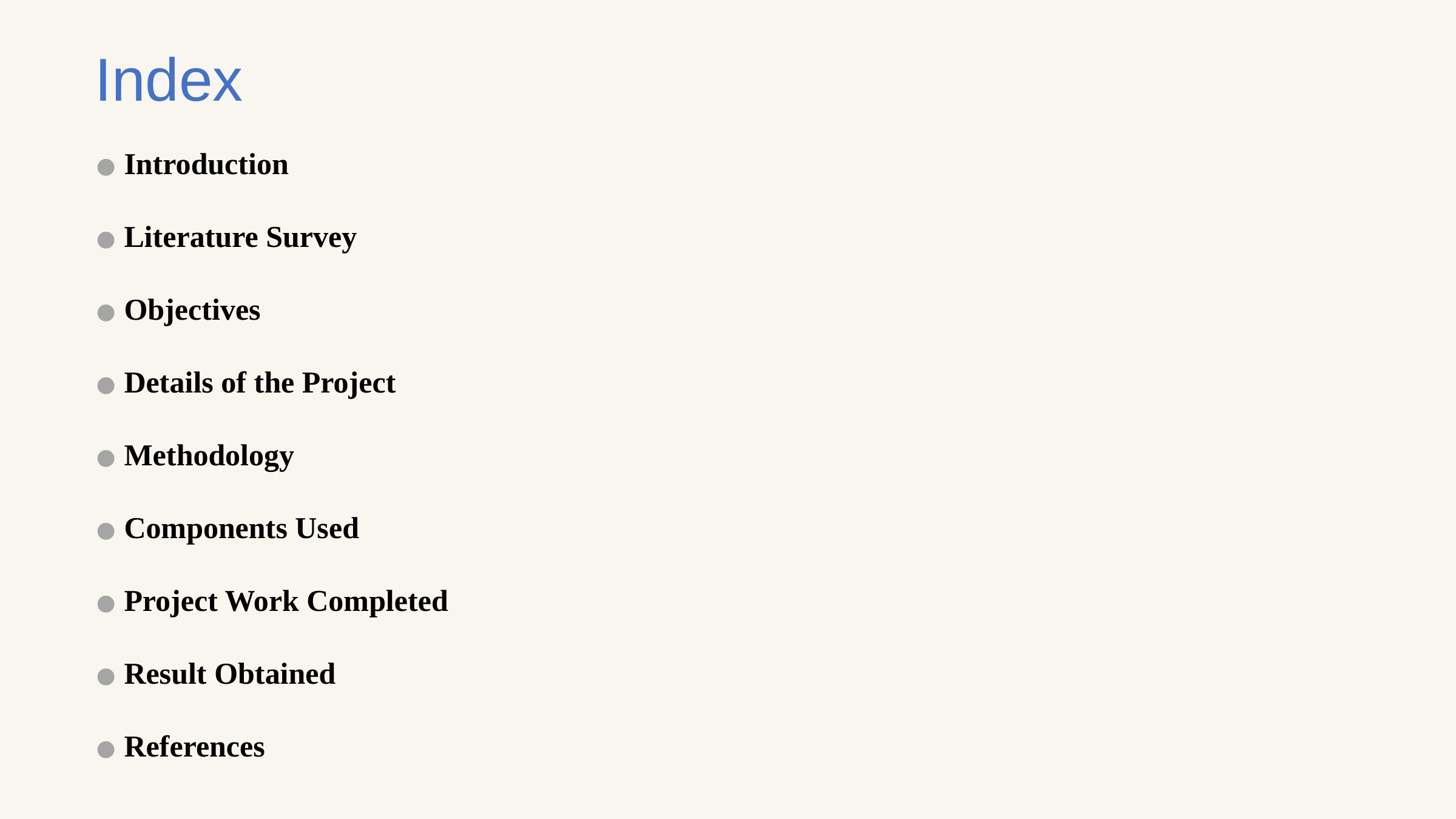

Index

Introduction

Literature Survey

Objectives

Details of the Project

Methodology

Components Used

Project Work Completed

Result Obtained

References